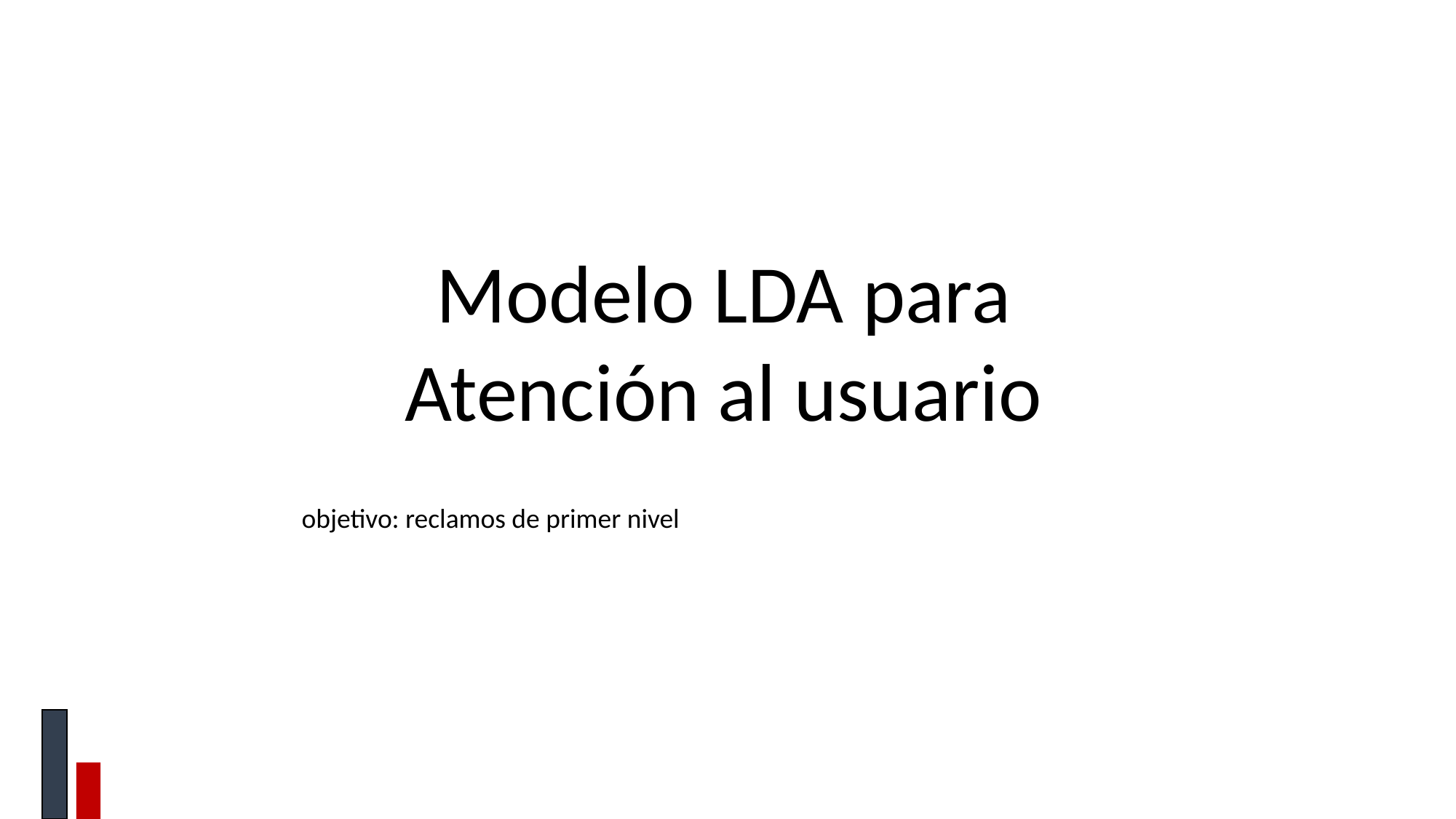

Muestra de los catálogos
Modelo LDA para Atención al usuario

objetivo: reclamos de primer nivel